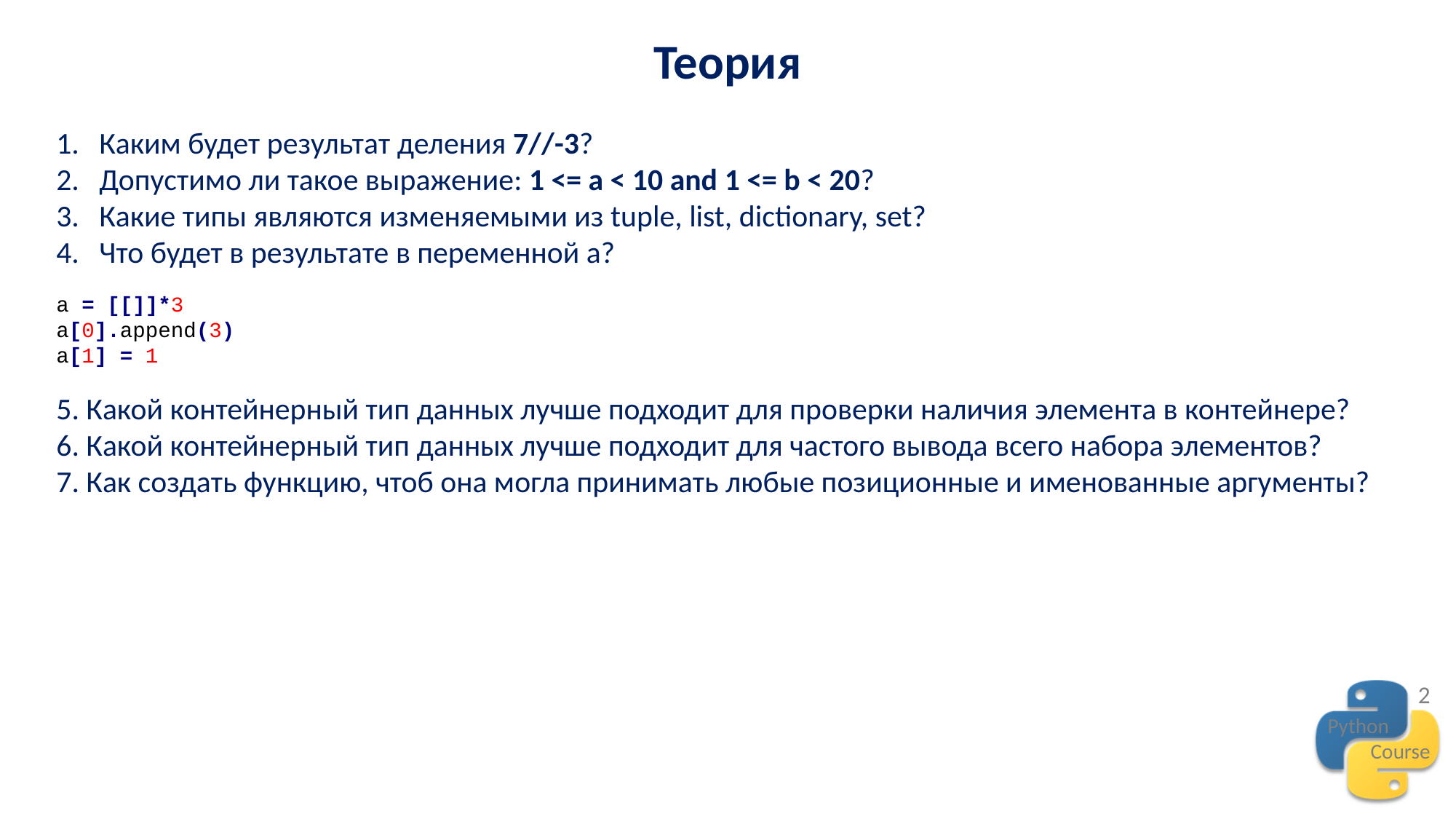

Теория
Каким будет результат деления 7//-3?
Допустимо ли такое выражение: 1 <= a < 10 and 1 <= b < 20?
Какие типы являются изменяемыми из tuple, list, dictionary, set?
Что будет в результате в переменной a?

a = [[]]*3
a[0].append(3)
a[1] = 1

5. Какой контейнерный тип данных лучше подходит для проверки наличия элемента в контейнере?
6. Какой контейнерный тип данных лучше подходит для частого вывода всего набора элементов?
7. Как создать функцию, чтоб она могла принимать любые позиционные и именованные аргументы?